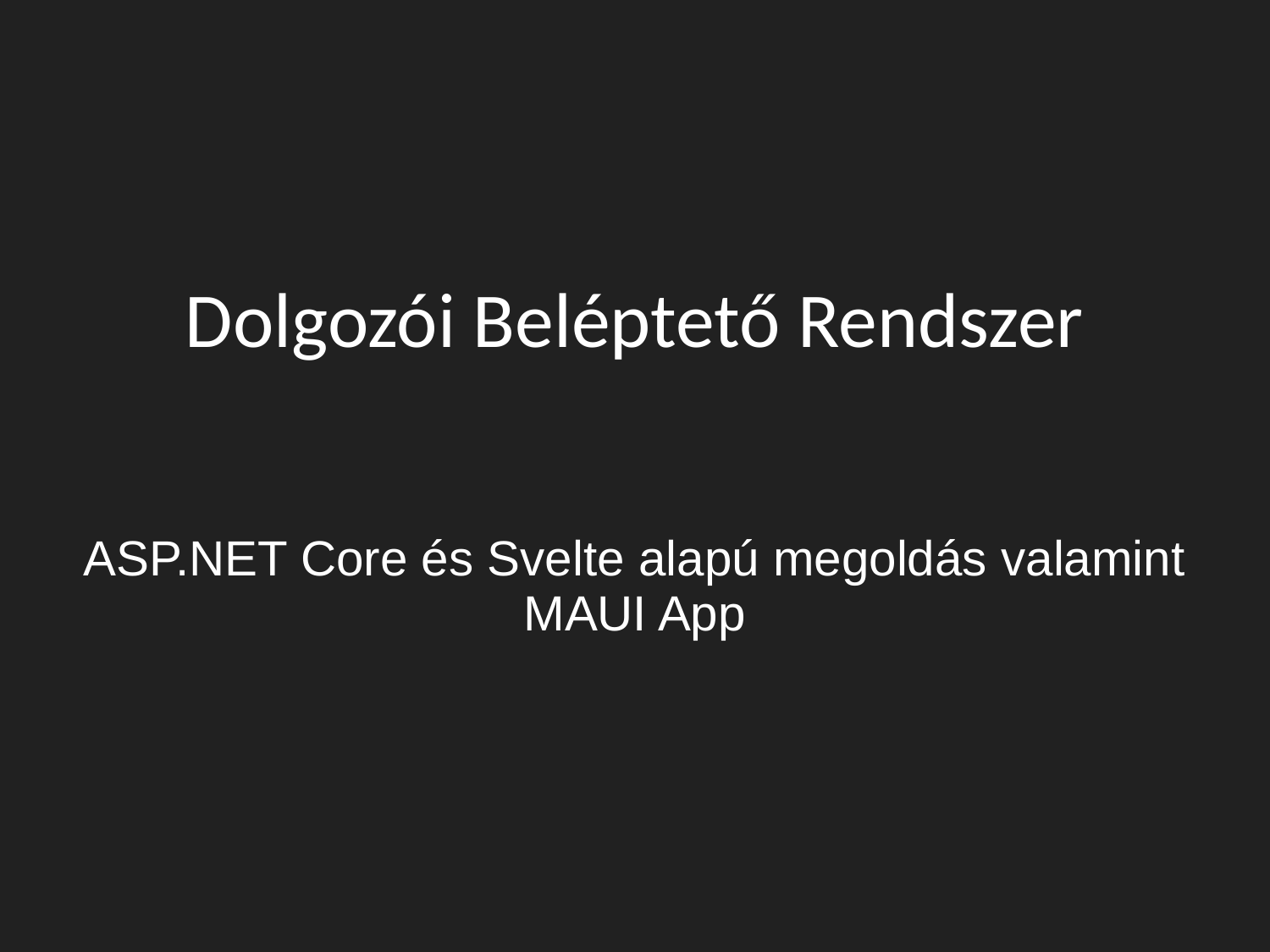

# Dolgozói Beléptető Rendszer
ASP.NET Core és Svelte alapú megoldás valamint MAUI App